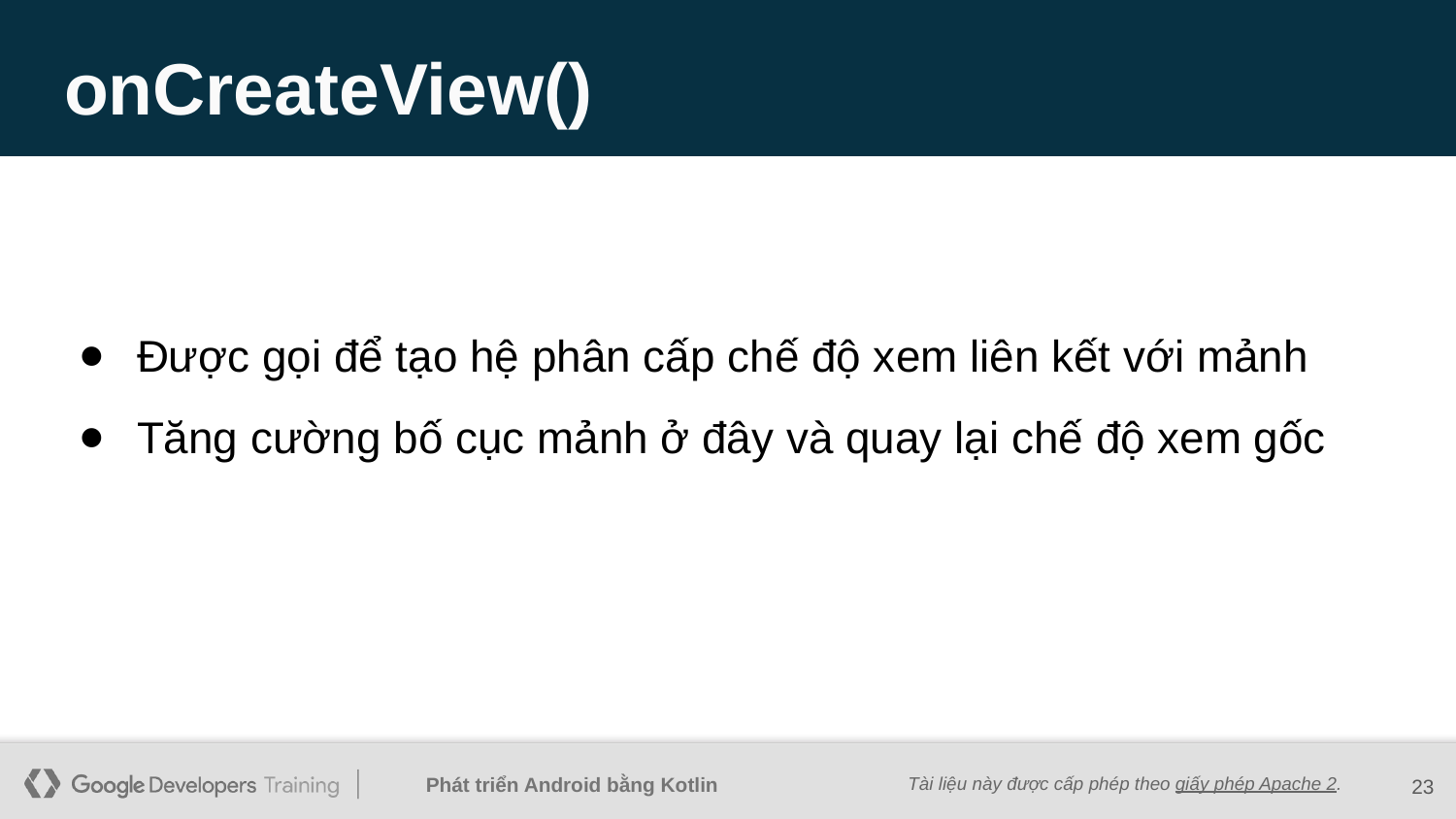

# onCreateView()
Được gọi để tạo hệ phân cấp chế độ xem liên kết với mảnh
Tăng cường bố cục mảnh ở đây và quay lại chế độ xem gốc
23